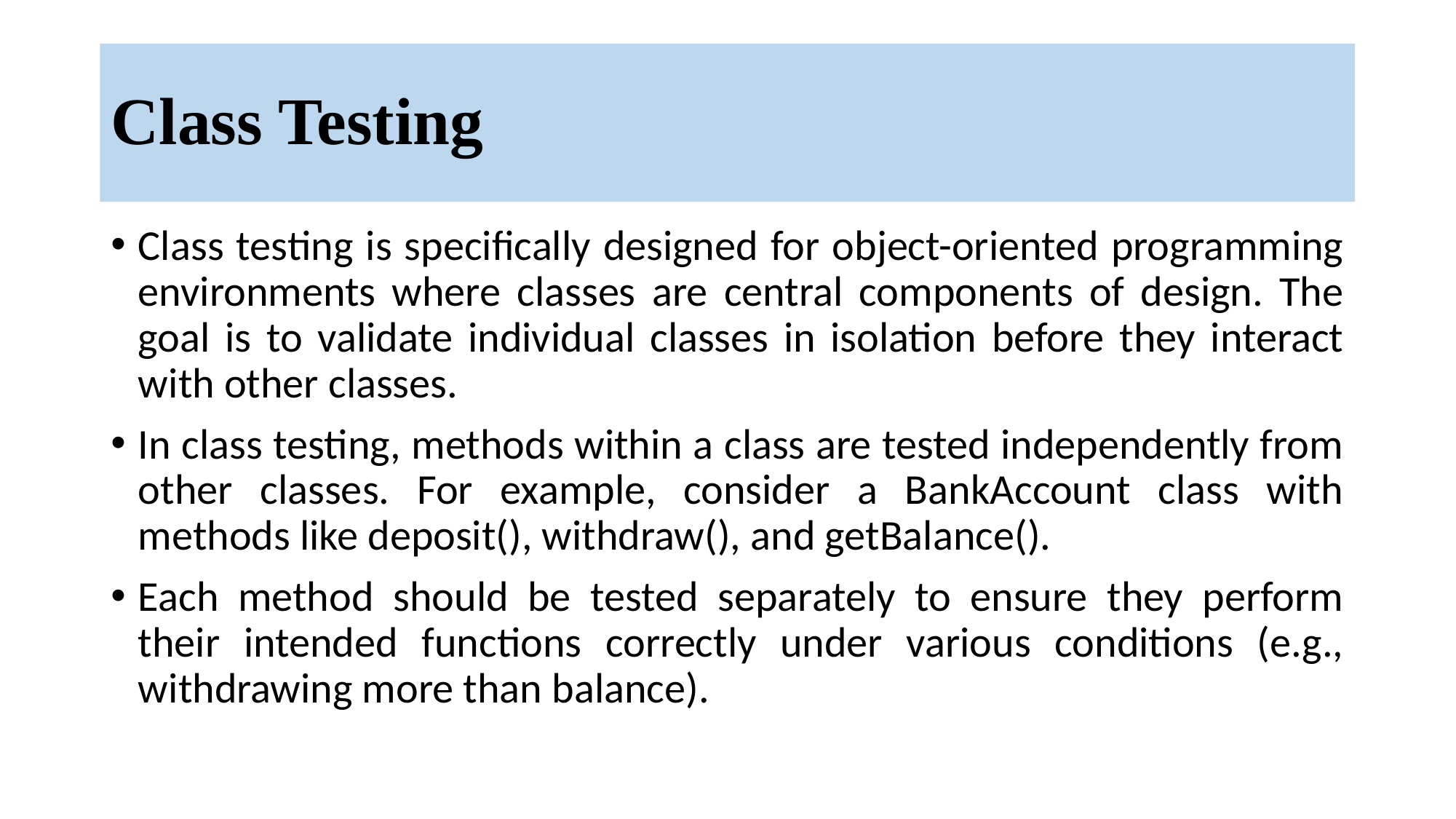

# Class Testing
Class testing is specifically designed for object-oriented programming environments where classes are central components of design. The goal is to validate individual classes in isolation before they interact with other classes.
In class testing, methods within a class are tested independently from other classes. For example, consider a BankAccount class with methods like deposit(), withdraw(), and getBalance().
Each method should be tested separately to ensure they perform their intended functions correctly under various conditions (e.g., withdrawing more than balance).